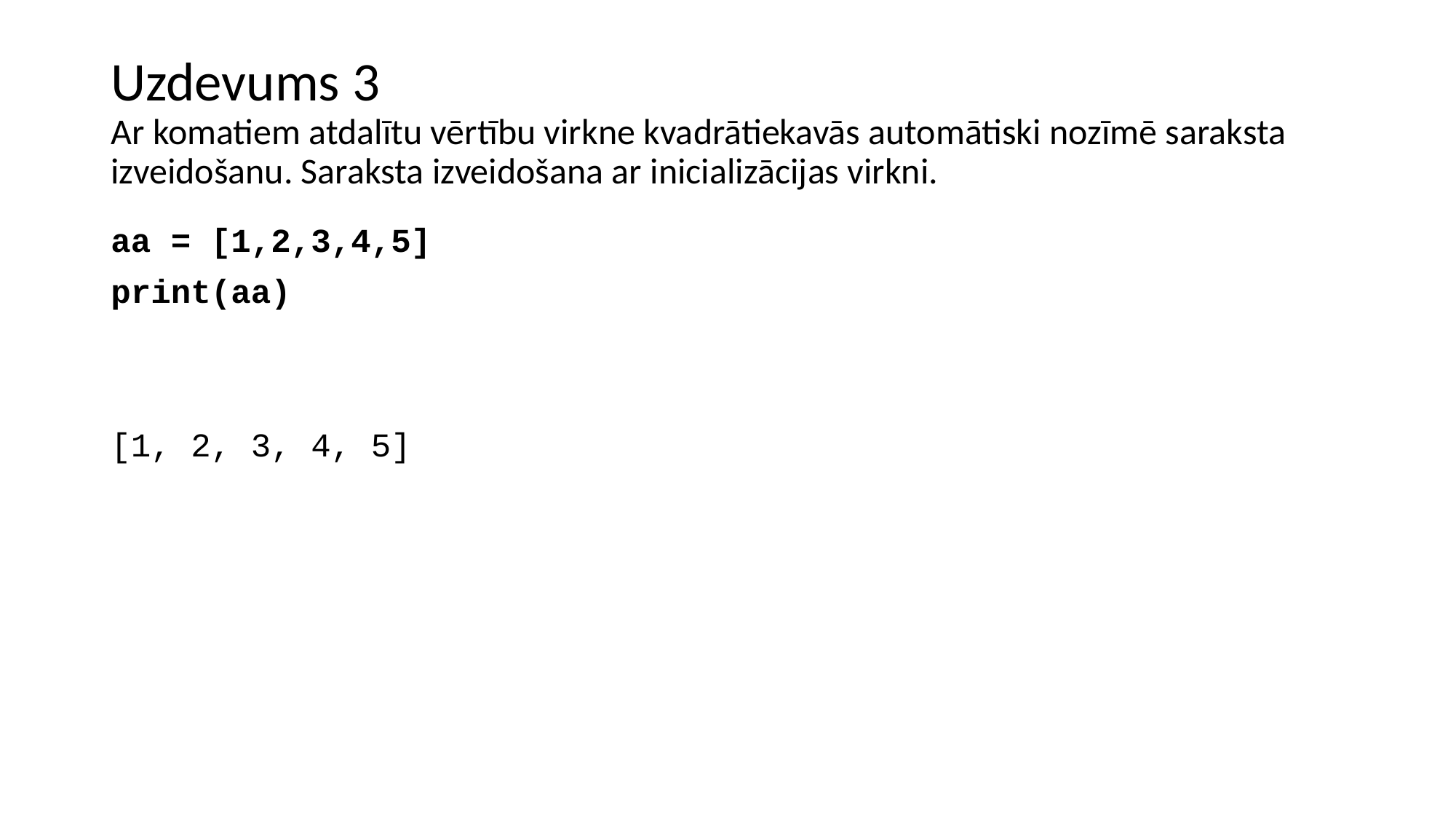

# Uzdevums 3 Ar komatiem atdalītu vērtību virkne kvadrātiekavās automātiski nozīmē saraksta izveidošanu. Saraksta izveidošana ar inicializācijas virkni.
aa = [1,2,3,4,5]
print(aa)

[1, 2, 3, 4, 5]